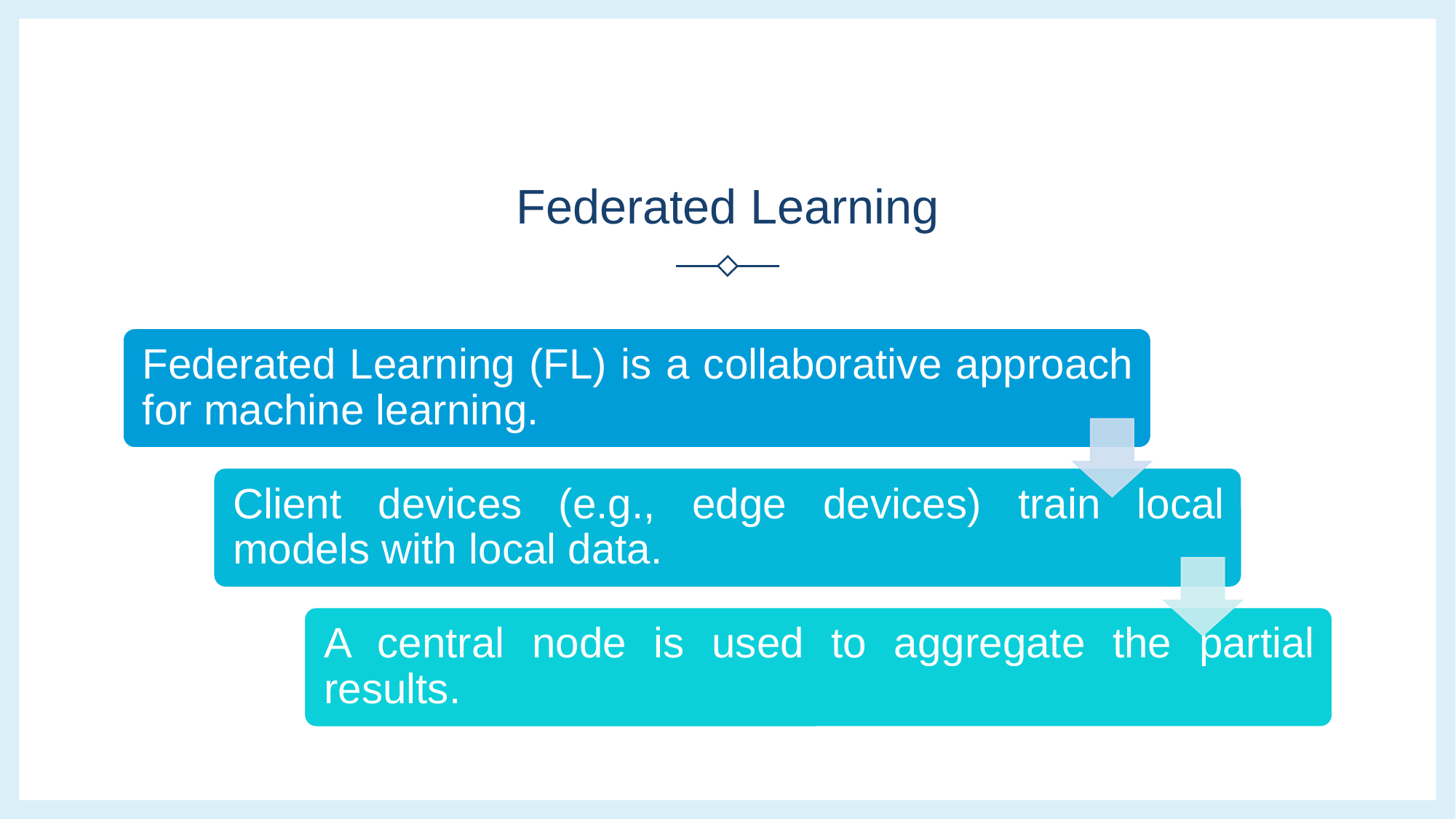

# Federated Learning

Federated Learning (FL) is a collaborative approach for machine learning.
Client devices (e.g., edge devices) train local models with local data.
A central node is used to aggregate the partial results.